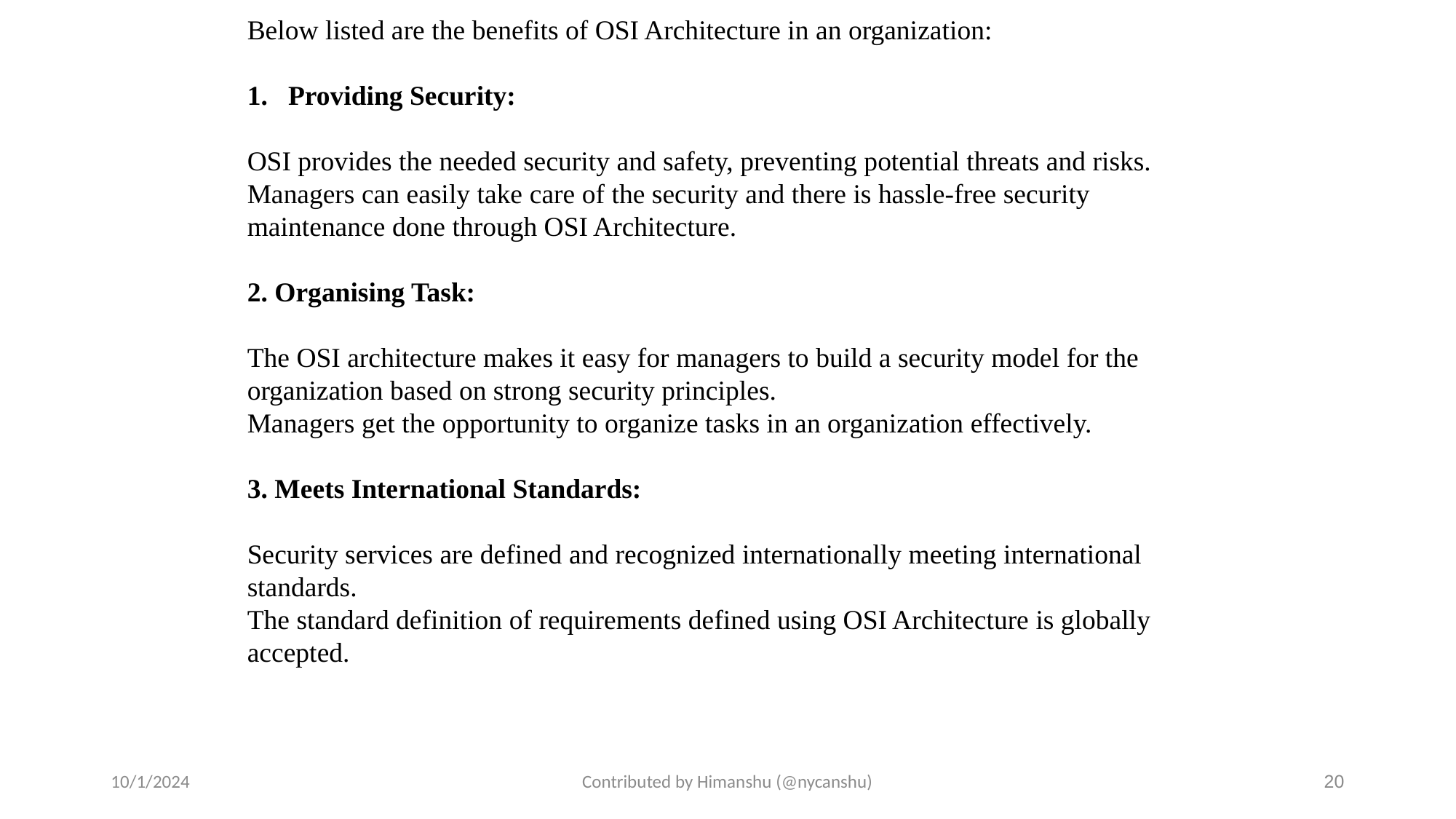

Below listed are the benefits of OSI Architecture in an organization:

Providing Security:

OSI provides the needed security and safety, preventing potential threats and risks.
Managers can easily take care of the security and there is hassle-free security maintenance done through OSI Architecture.

2. Organising Task:

The OSI architecture makes it easy for managers to build a security model for the organization based on strong security principles.
Managers get the opportunity to organize tasks in an organization effectively.

3. Meets International Standards:

Security services are defined and recognized internationally meeting international standards.
The standard definition of requirements defined using OSI Architecture is globally accepted.
10/1/2024
Contributed by Himanshu (@nycanshu)
20